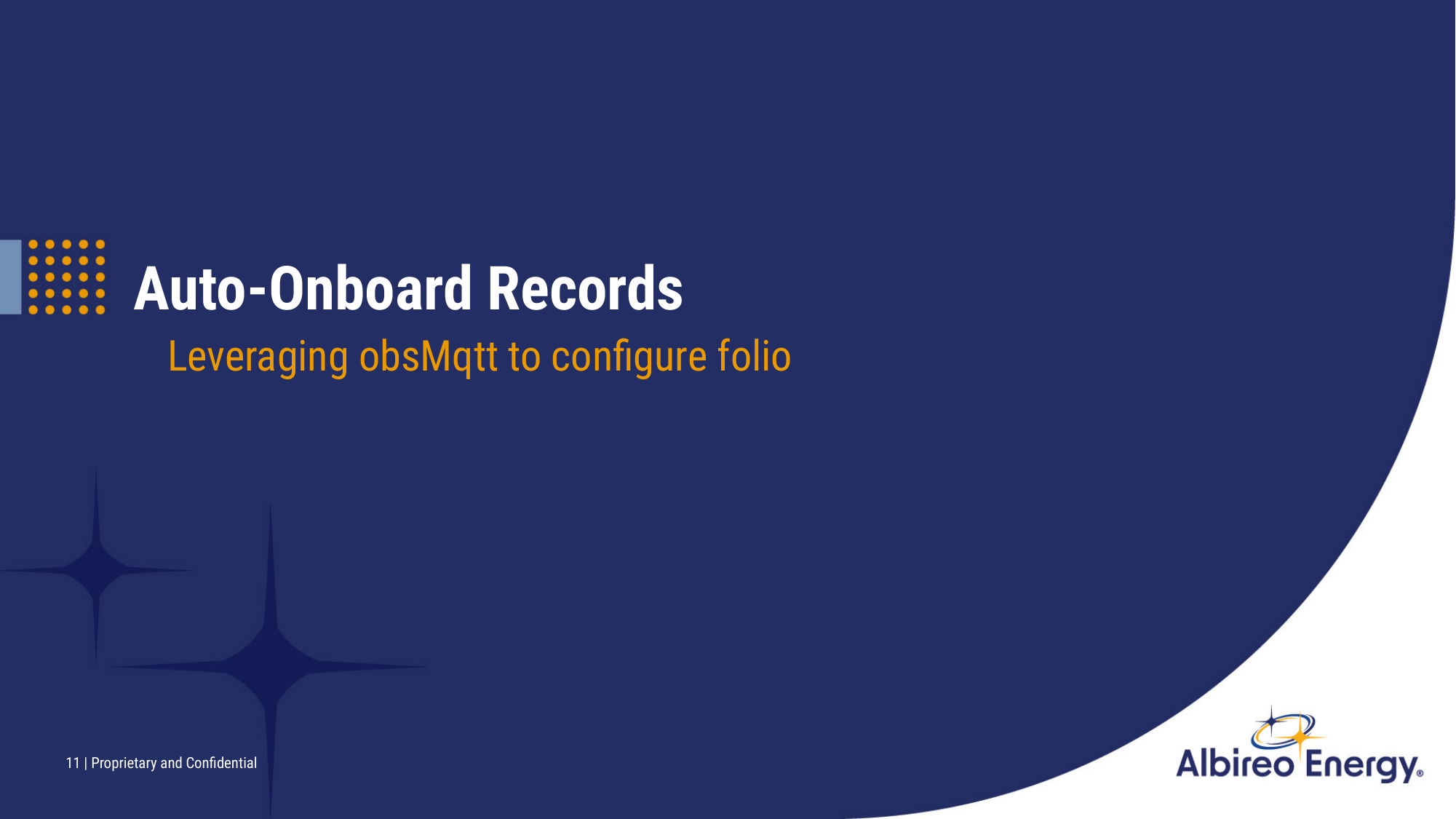

Auto-Onboard Records
Leveraging obsMqtt to configure folio